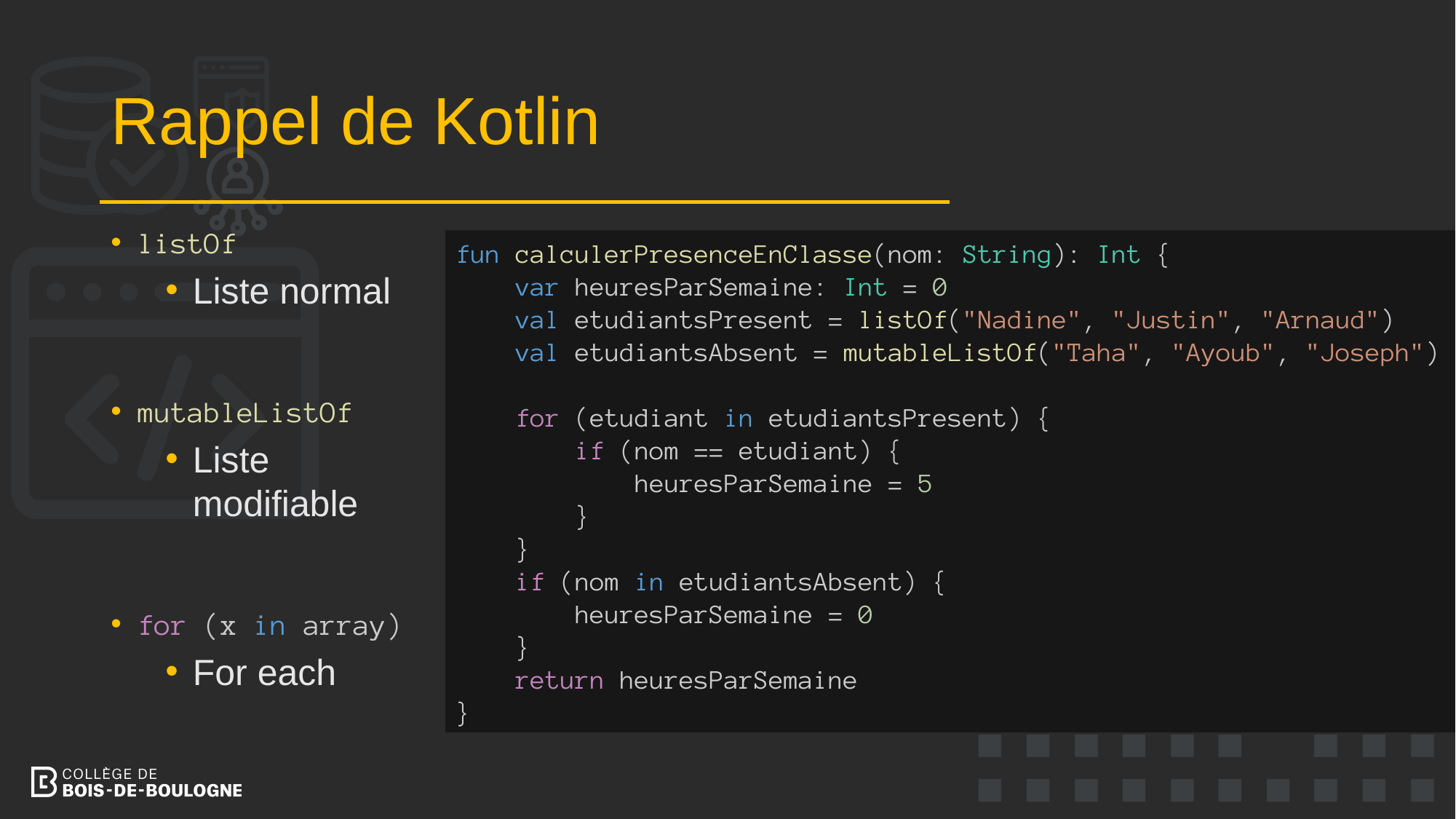

# Rappel de Kotlin
listOf
Liste normal

mutableListOf
Liste modifiable

for (x in array)
For each
fun calculerPresenceEnClasse(nom: String): Int {
    var heuresParSemaine: Int = 0
    val etudiantsPresent = listOf("Nadine", "Justin", "Arnaud")
    val etudiantsAbsent = mutableListOf("Taha", "Ayoub", "Joseph")
    for (etudiant in etudiantsPresent) {
        if (nom == etudiant) {
            heuresParSemaine = 5
        }
    }
    if (nom in etudiantsAbsent) {
        heuresParSemaine = 0
    }
    return heuresParSemaine
}